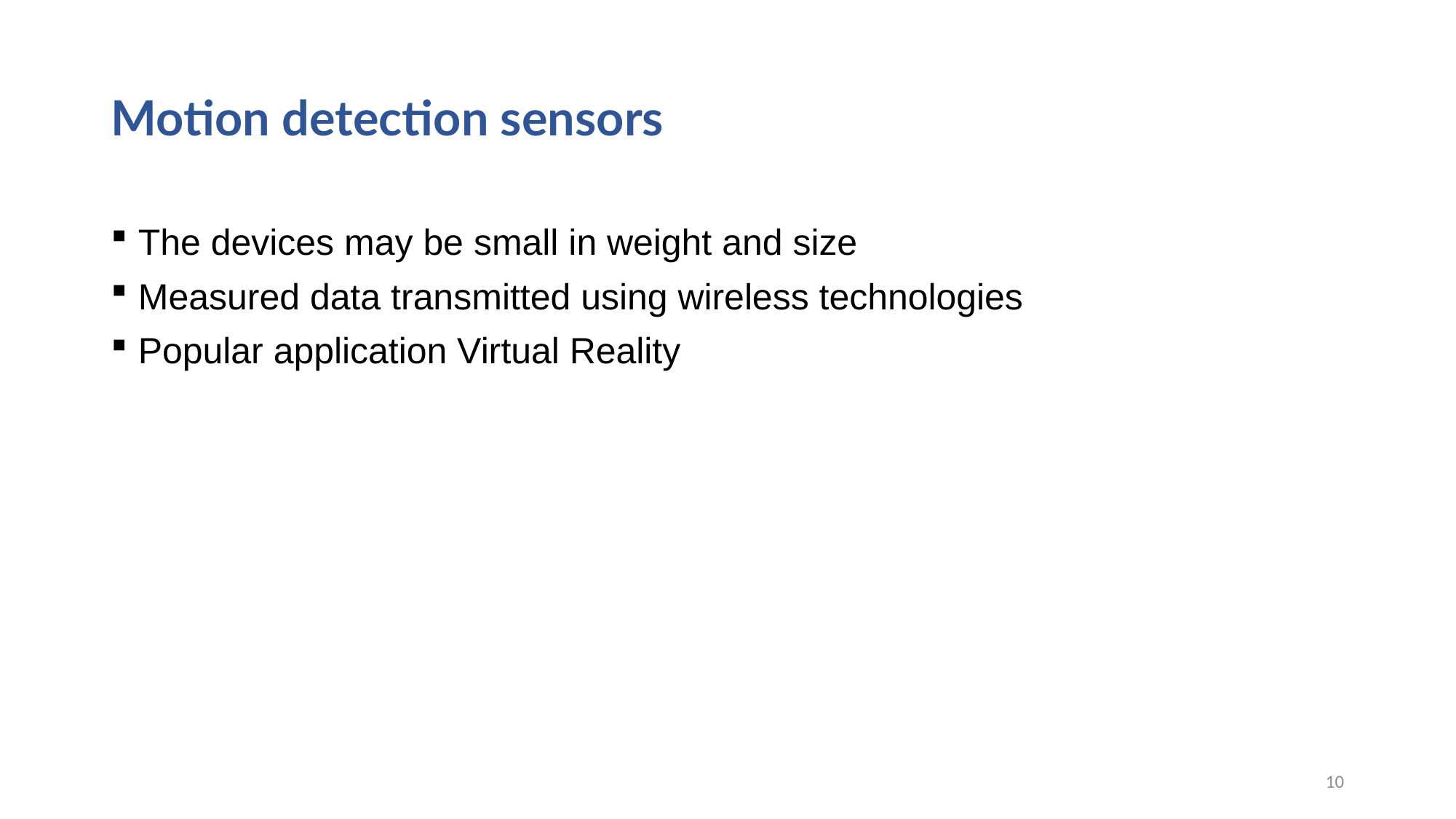

# Motion detection sensors
The devices may be small in weight and size
Measured data transmitted using wireless technologies
Popular application Virtual Reality
10